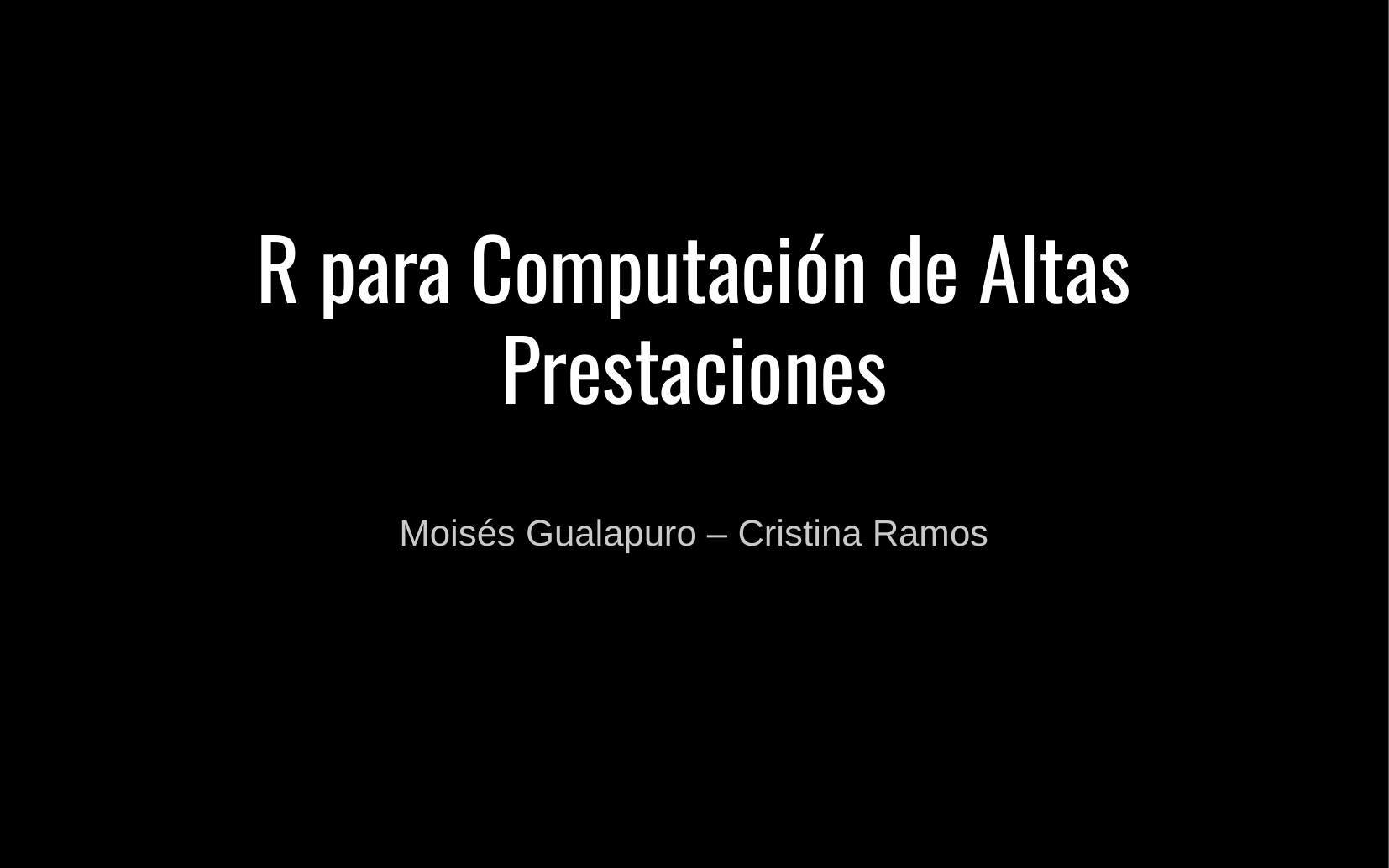

R para Computación de Altas Prestaciones
Moisés Gualapuro – Cristina Ramos